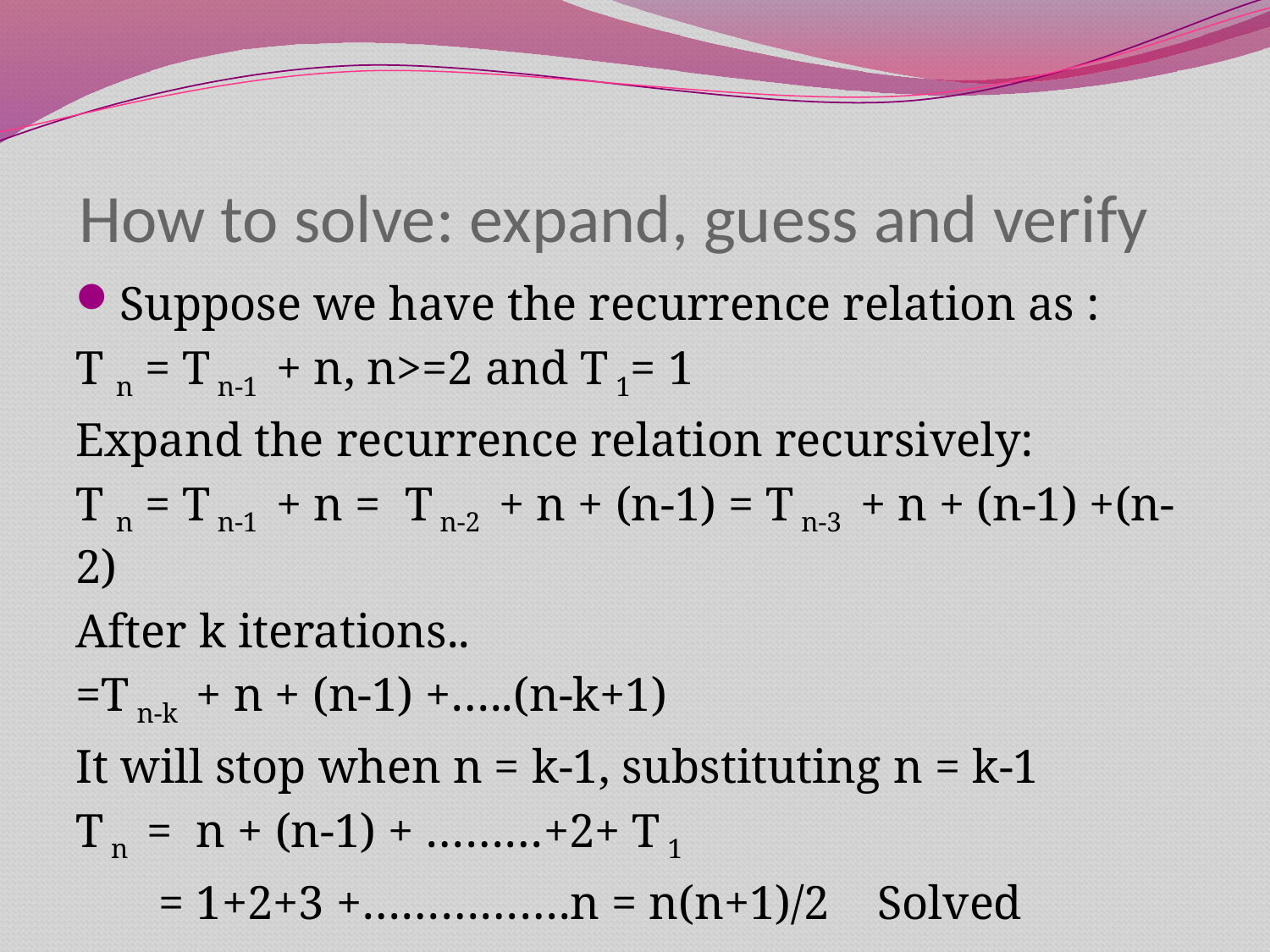

# How to solve: expand, guess and verify
Suppose we have the recurrence relation as :
T n = T n-1  + n, n>=2 and T 1= 1
Expand the recurrence relation recursively:
T n = T n-1  + n =  T n-2  + n + (n-1) = T n-3  + n + (n-1) +(n-2)
After k iterations..
=T n-k  + n + (n-1) +…..(n-k+1)
It will stop when n = k-1, substituting n = k-1
T n  =  n + (n-1) + ………+2+ T 1
       = 1+2+3 +…………….n = n(n+1)/2    Solved